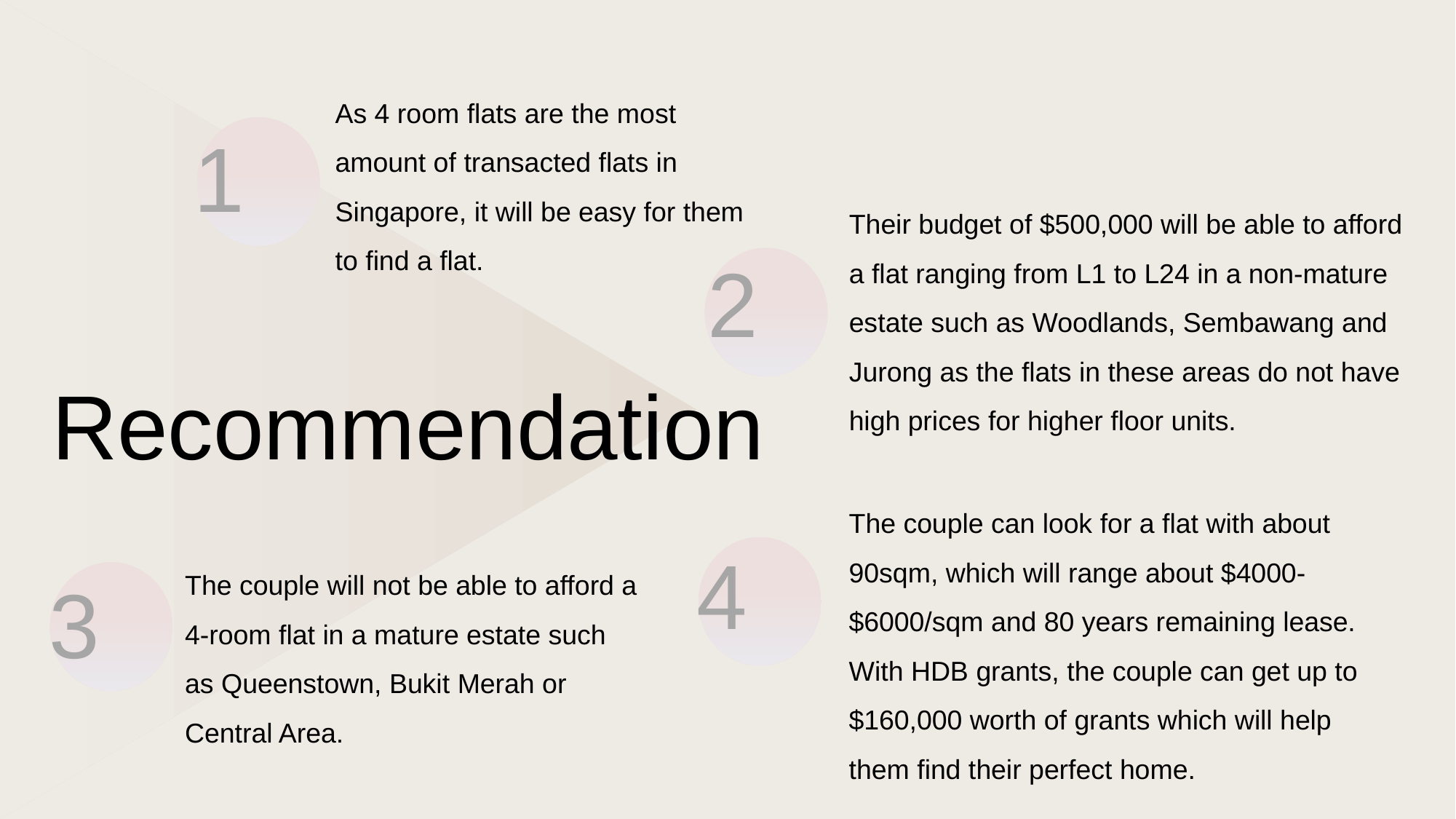

As 4 room flats are the most amount of transacted flats in Singapore, it will be easy for them to find a flat.
1

Their budget of $500,000 will be able to afford a flat ranging from L1 to L24 in a non-mature estate such as Woodlands, Sembawang and Jurong as the flats in these areas do not have high prices for higher floor units.
2

Recommendation
The couple can look for a flat with about 90sqm, which will range about $4000-$6000/sqm and 80 years remaining lease. With HDB grants, the couple can get up to $160,000 worth of grants which will help them find their perfect home.
4

The couple will not be able to afford a 4-room flat in a mature estate such as Queenstown, Bukit Merah or Central Area.
3